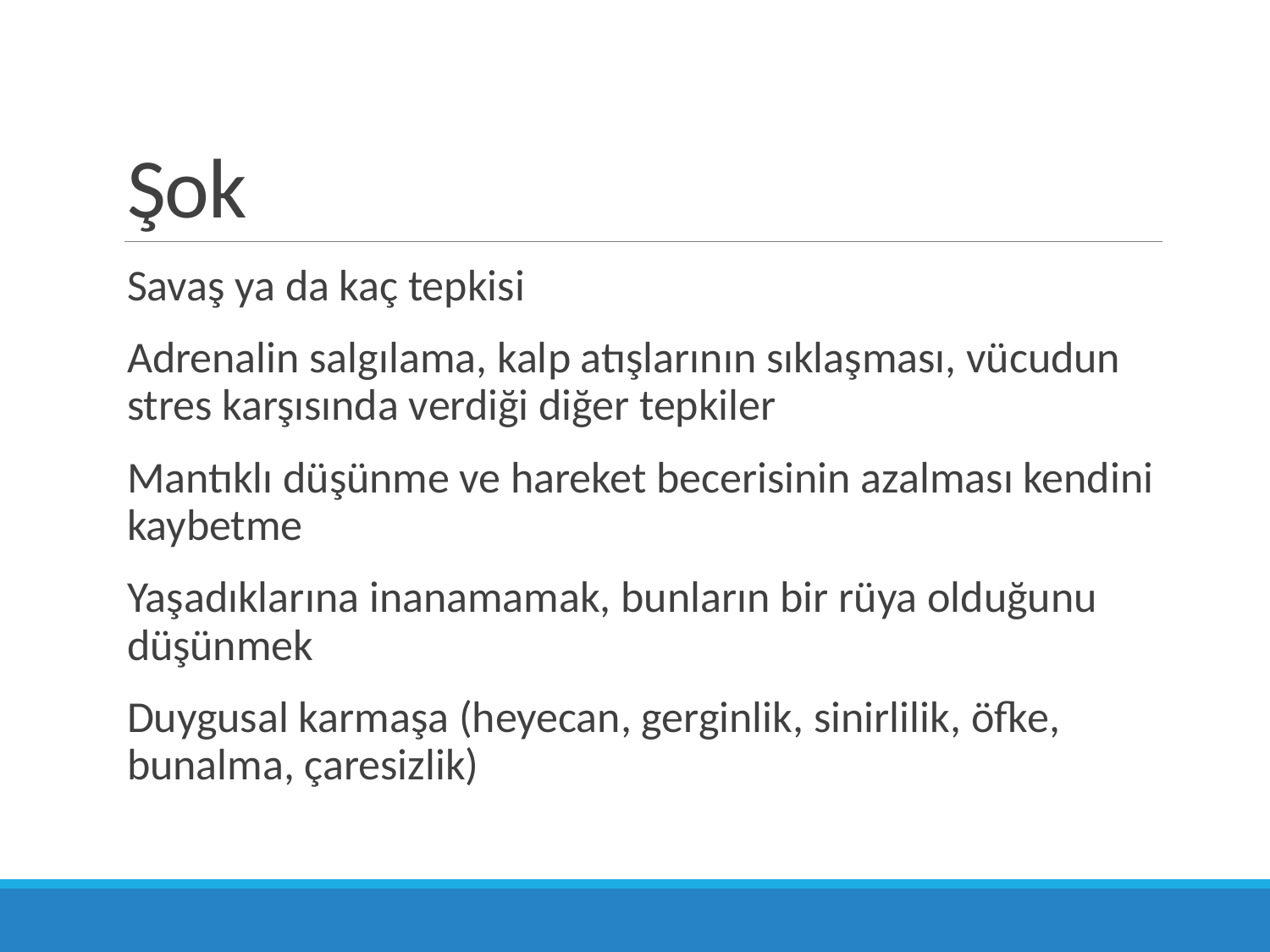

# Şok
Savaş ya da kaç tepkisi
Adrenalin salgılama, kalp atışlarının sıklaşması, vücudun stres karşısında verdiği diğer tepkiler
Mantıklı düşünme ve hareket becerisinin azalması kendini kaybetme
Yaşadıklarına inanamamak, bunların bir rüya olduğunu düşünmek
Duygusal karmaşa (heyecan, gerginlik, sinirlilik, öfke, bunalma, çaresizlik)